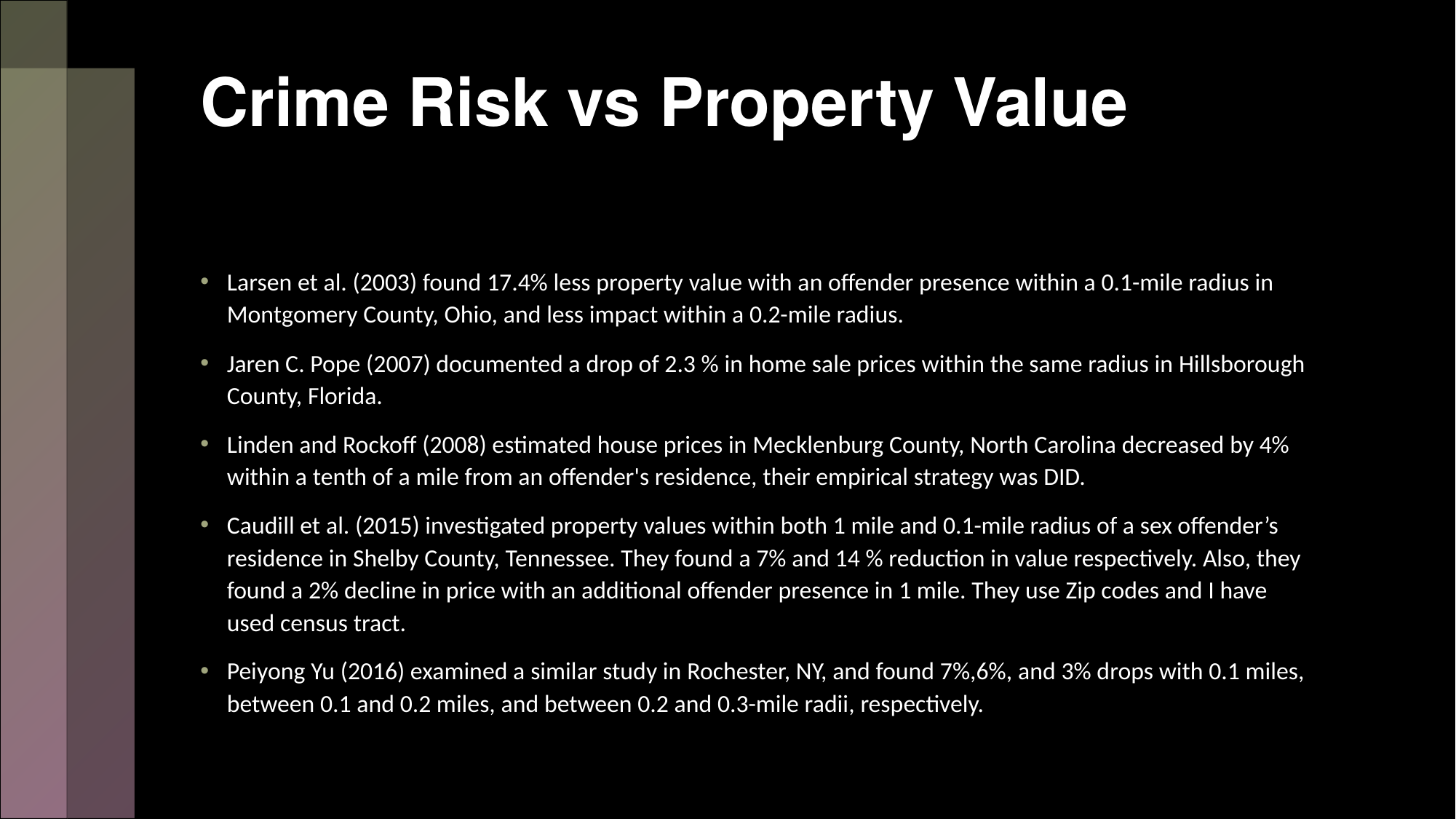

# Crime Risk vs Property Value
Larsen et al. (2003) found 17.4% less property value with an offender presence within a 0.1-mile radius in Montgomery County, Ohio, and less impact within a 0.2-mile radius.
Jaren C. Pope (2007) documented a drop of 2.3 % in home sale prices within the same radius in Hillsborough County, Florida.
Linden and Rockoff (2008) estimated house prices in Mecklenburg County, North Carolina decreased by 4% within a tenth of a mile from an offender's residence, their empirical strategy was DID.
Caudill et al. (2015) investigated property values within both 1 mile and 0.1-mile radius of a sex offender’s residence in Shelby County, Tennessee. They found a 7% and 14 % reduction in value respectively. Also, they found a 2% decline in price with an additional offender presence in 1 mile. They use Zip codes and I have used census tract.
Peiyong Yu (2016) examined a similar study in Rochester, NY, and found 7%,6%, and 3% drops with 0.1 miles, between 0.1 and 0.2 miles, and between 0.2 and 0.3-mile radii, respectively.